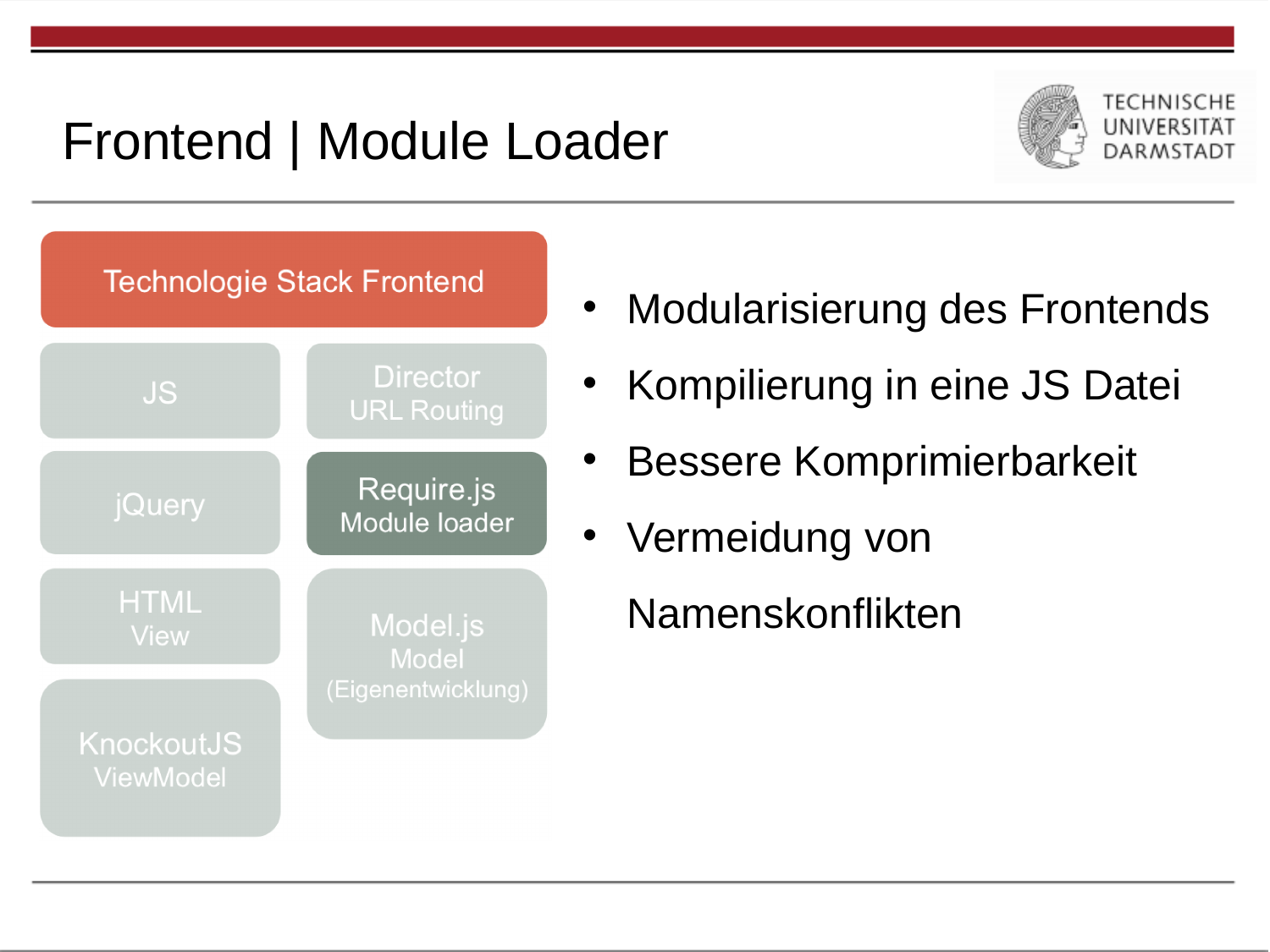

# Gliederung
Frontend | Module Loader

Modularisierung des Frontends
Kompilierung in eine JS Datei
Bessere Komprimierbarkeit
Vermeidung von Namenskonflikten